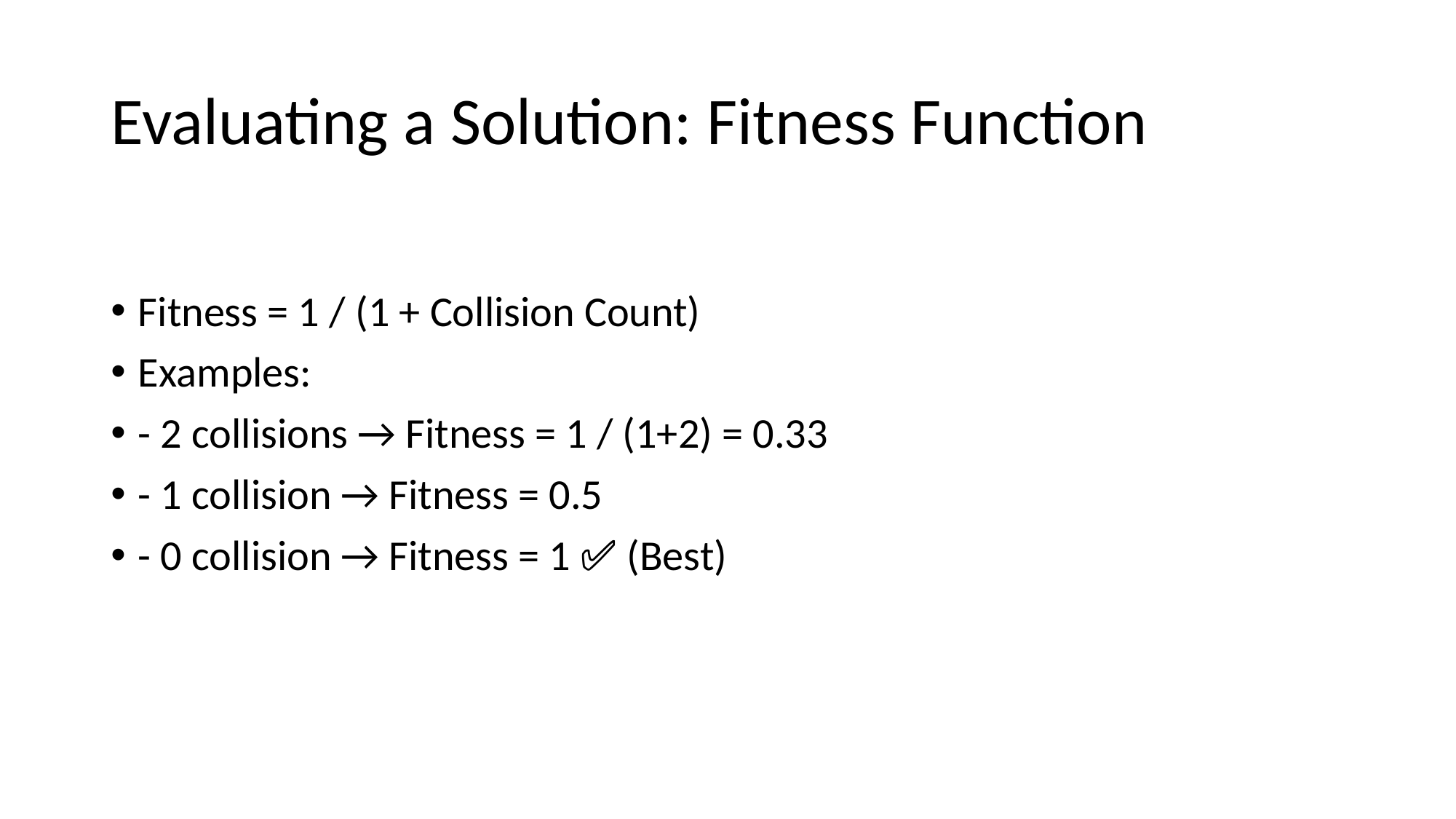

# Evaluating a Solution: Fitness Function

Fitness = 1 / (1 + Collision Count)
Examples:
- 2 collisions → Fitness = 1 / (1+2) = 0.33
- 1 collision → Fitness = 0.5
- 0 collision → Fitness = 1 ✅ (Best)